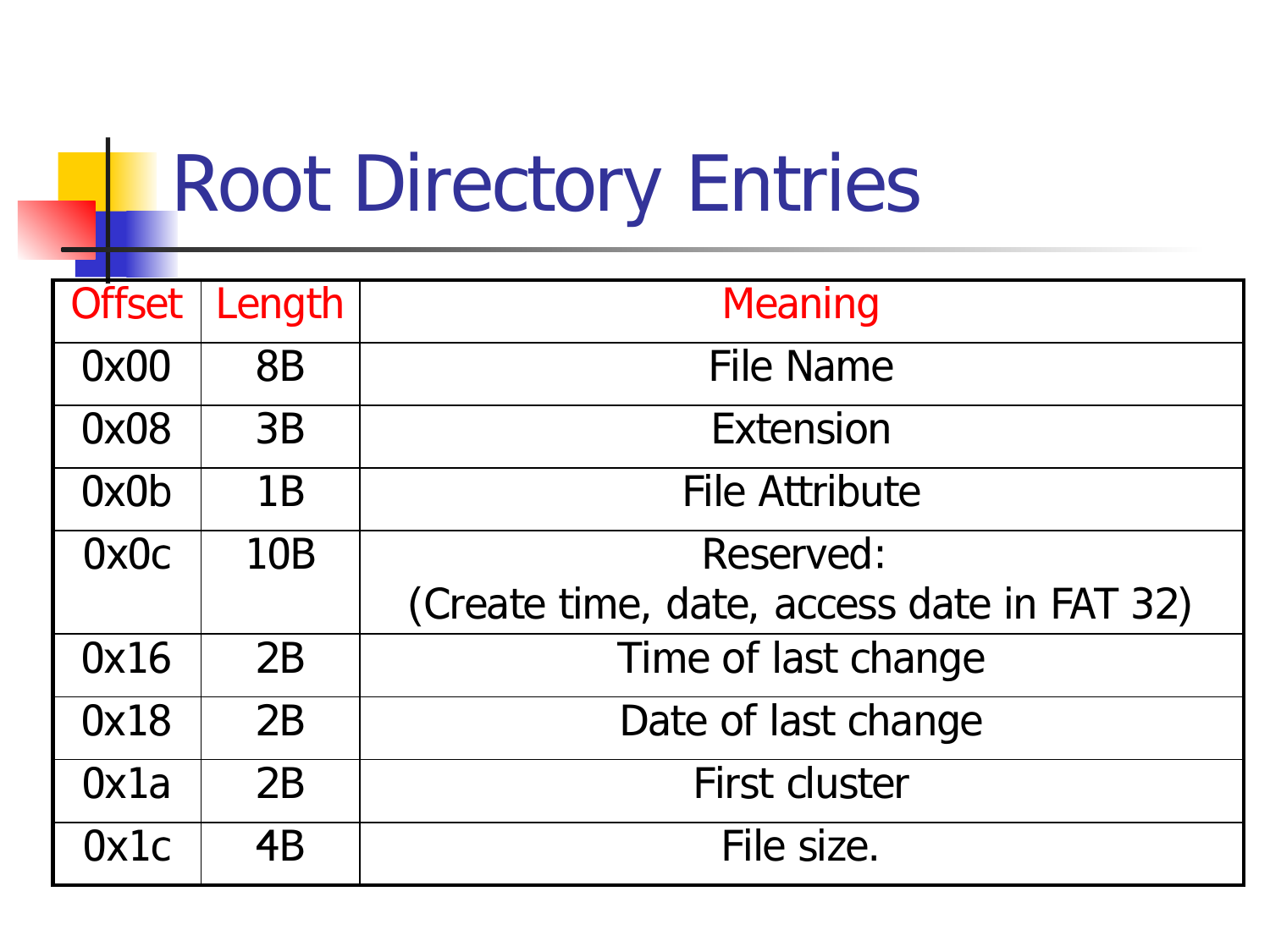

# Root Directory Entries
| Offset | Length | Meaning |
| --- | --- | --- |
| 0x00 | 8B | File Name |
| 0x08 | 3B | Extension |
| 0x0b | 1B | File Attribute |
| 0x0c | 10B | Reserved: (Create time, date, access date in FAT 32) |
| 0x16 | 2B | Time of last change |
| 0x18 | 2B | Date of last change |
| 0x1a | 2B | First cluster |
| 0x1c | 4B | File size. |